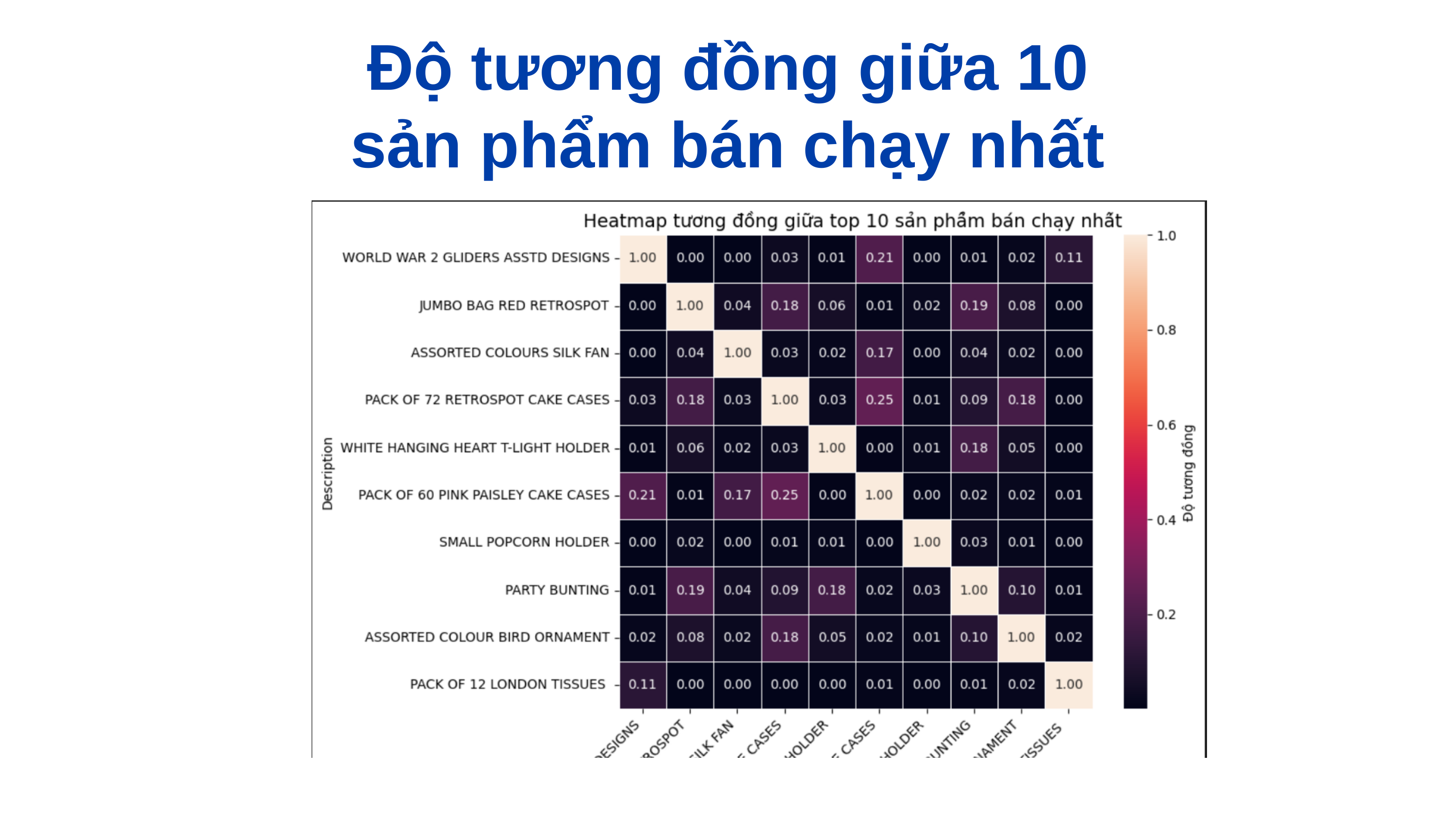

Độ tương đồng giữa 10 sản phẩm bán chạy nhất